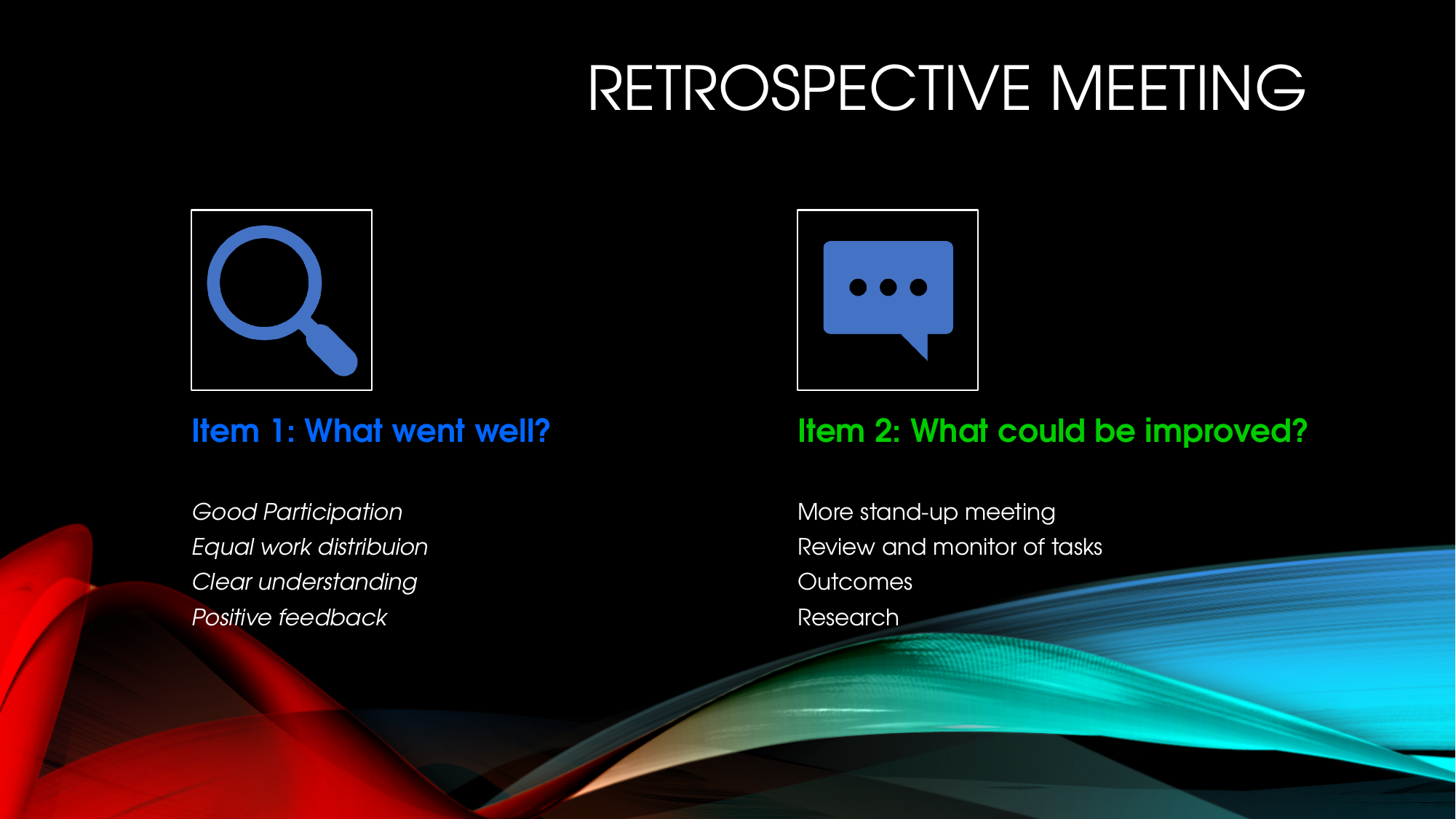

# Retrospective meeting
Item 1: What went well?
Good Participation
Equal work distribuion
Clear understanding
Positive feedback

Item 2: What could be improved?
More stand-up meeting
Review and monitor of tasks
Outcomes
Research